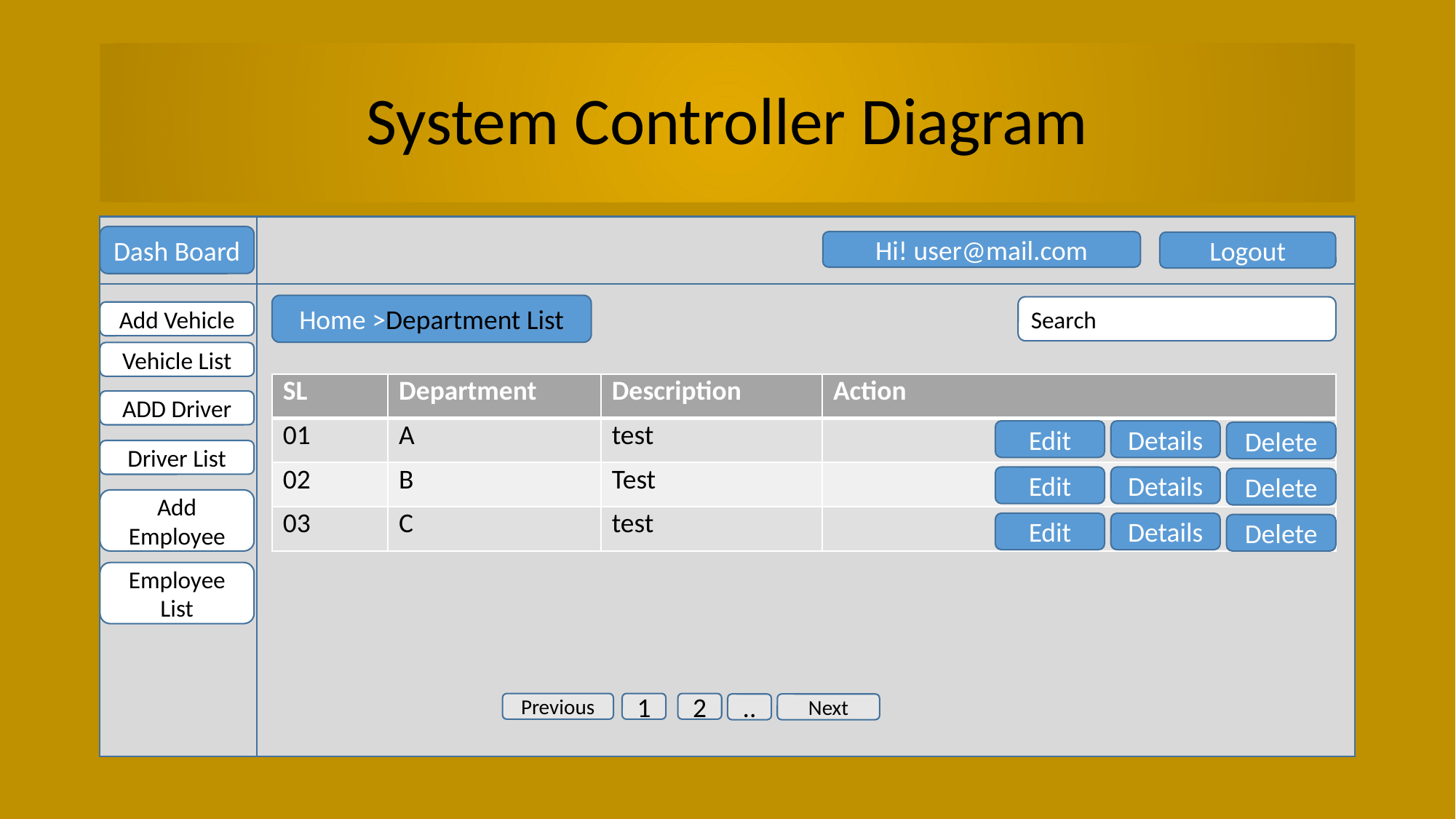

# System Controller Diagram

Dash Board
Hi! user@mail.com
Logout
Home >Department List
Search
Add Vehicle
Vehicle List
| SL | Department | Description | Action |
| --- | --- | --- | --- |
| 01 | A | test |  |
| 02 | B | Test |  |
| 03 | C | test |  |
ADD Driver
Edit
Details
Delete
Driver List
Edit
Details
Delete
Add Employee
Edit
Details
Delete
Employee List
Previous
1
2
..
Next